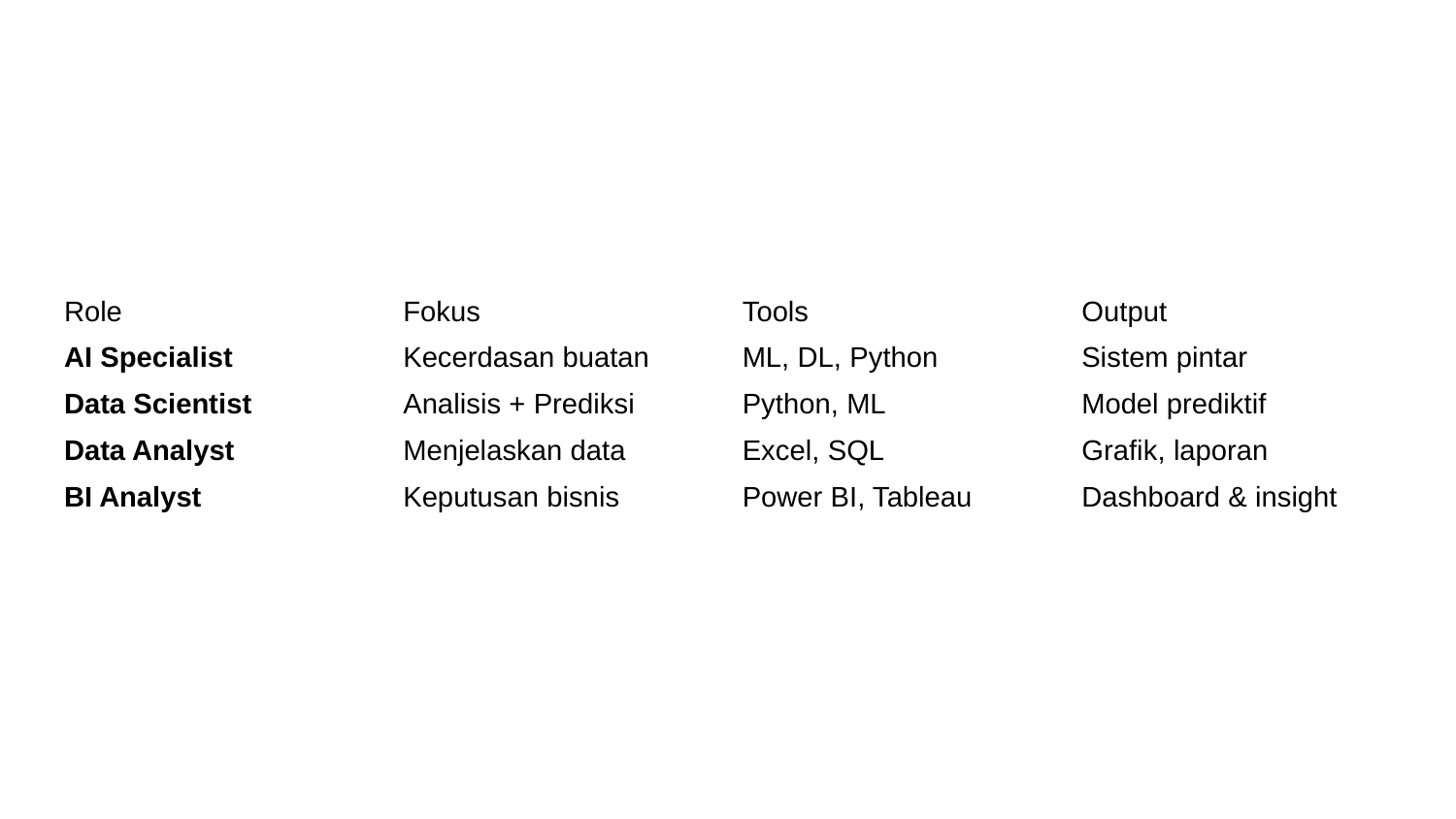

| Role | Fokus | Tools | Output |
| --- | --- | --- | --- |
| AI Specialist | Kecerdasan buatan | ML, DL, Python | Sistem pintar |
| Data Scientist | Analisis + Prediksi | Python, ML | Model prediktif |
| Data Analyst | Menjelaskan data | Excel, SQL | Grafik, laporan |
| BI Analyst | Keputusan bisnis | Power BI, Tableau | Dashboard & insight |